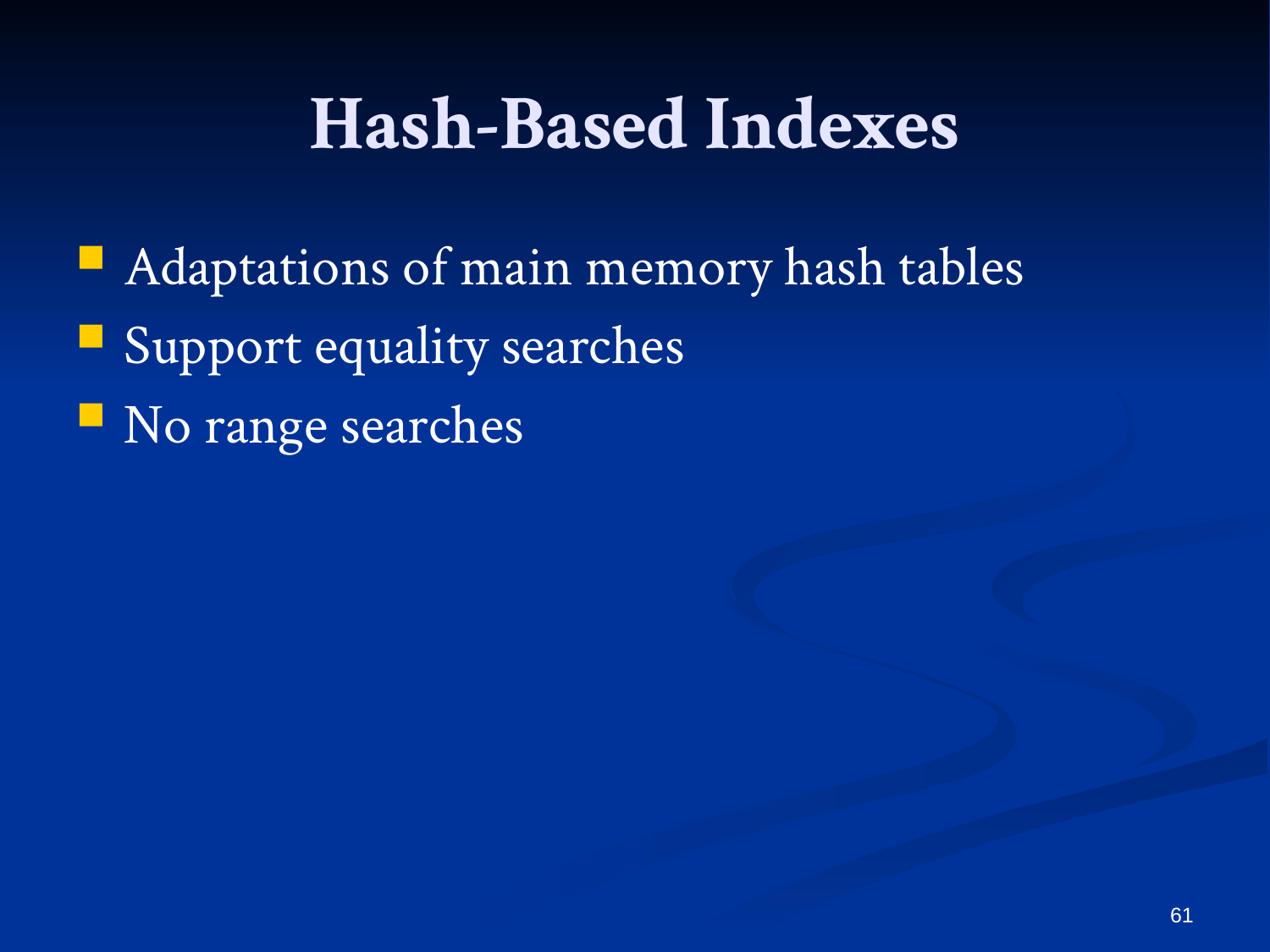

# Hash-Based Indexes
Adaptations of main memory hash tables
Support equality searches
No range searches
61